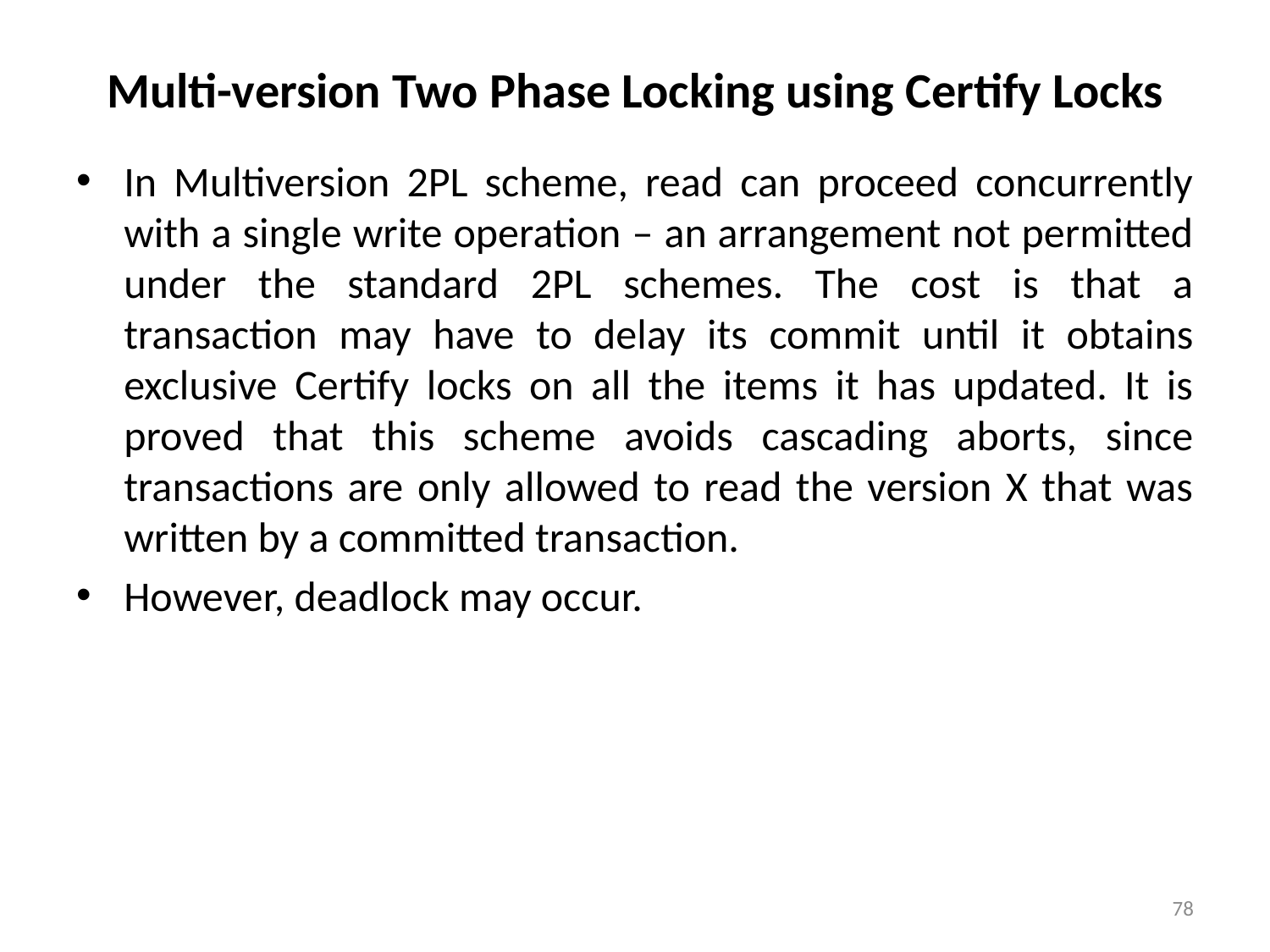

# Multi-version Two Phase Locking using Certify Locks
In Multiversion 2PL scheme, read can proceed concurrently with a single write operation – an arrangement not permitted under the standard 2PL schemes. The cost is that a transaction may have to delay its commit until it obtains exclusive Certify locks on all the items it has updated. It is proved that this scheme avoids cascading aborts, since transactions are only allowed to read the version X that was written by a committed transaction.
However, deadlock may occur.
78